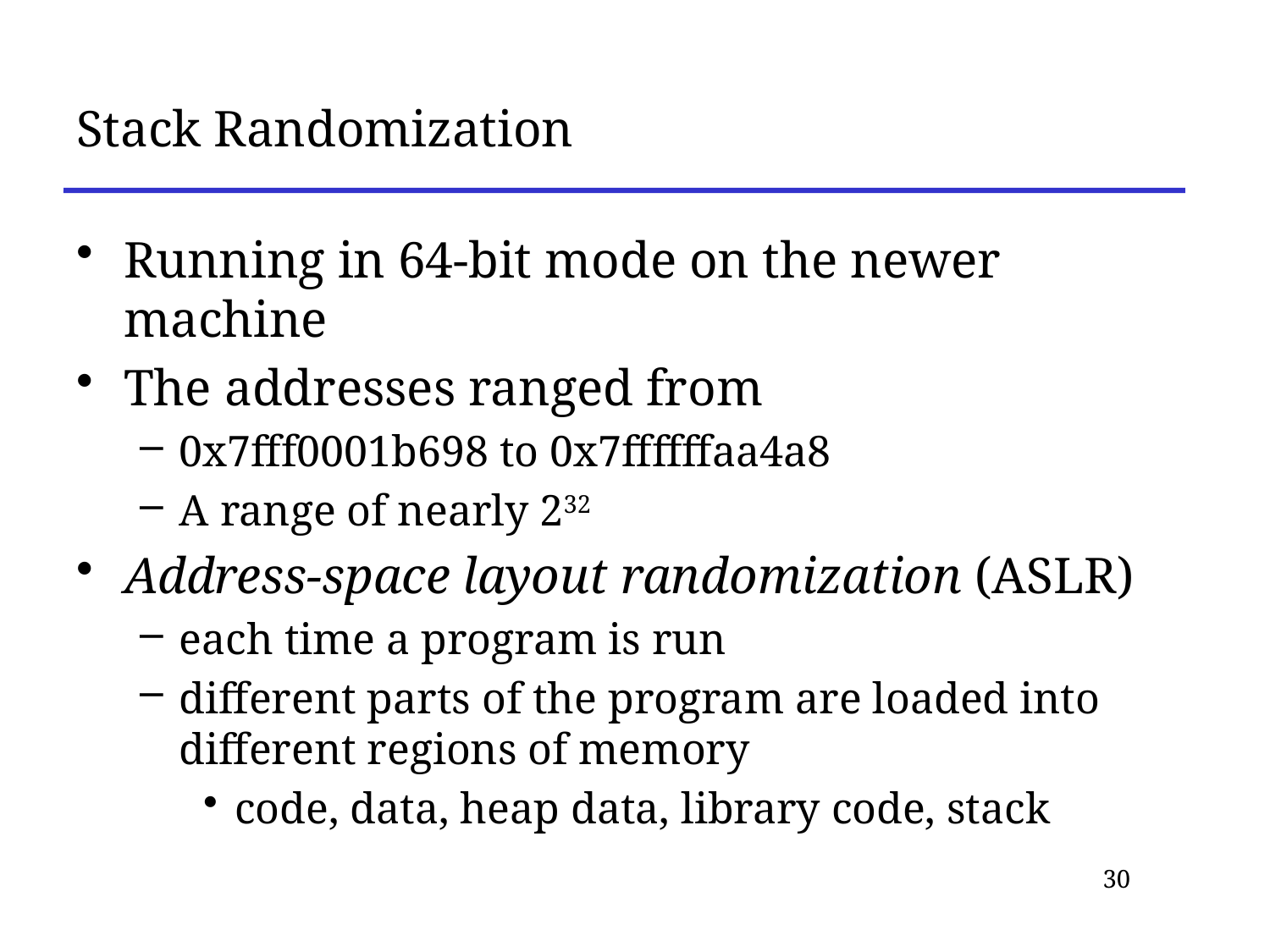

# Stack Randomization
Running in 64-bit mode on the newer machine
The addresses ranged from
0x7fff0001b698 to 0x7ffffffaa4a8
A range of nearly 232
Address-space layout randomization (ASLR)
each time a program is run
different parts of the program are loaded into different regions of memory
code, data, heap data, library code, stack
30